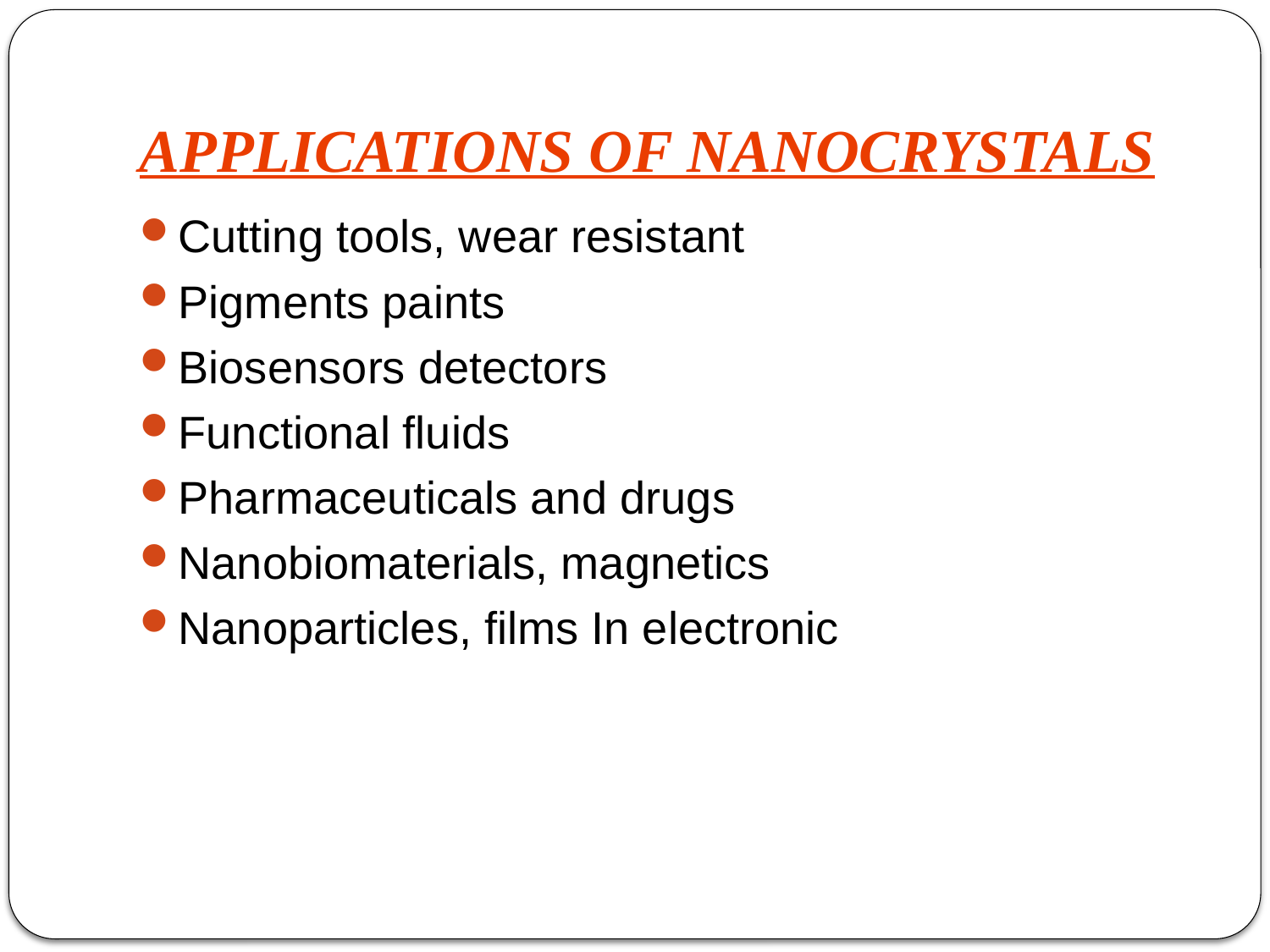

# APPLICATIONS OF NANOCRYSTALS
Cutting tools, wear resistant
Pigments paints
Biosensors detectors
Functional fluids
Pharmaceuticals and drugs
Nanobiomaterials, magnetics
Nanoparticles, films In electronic